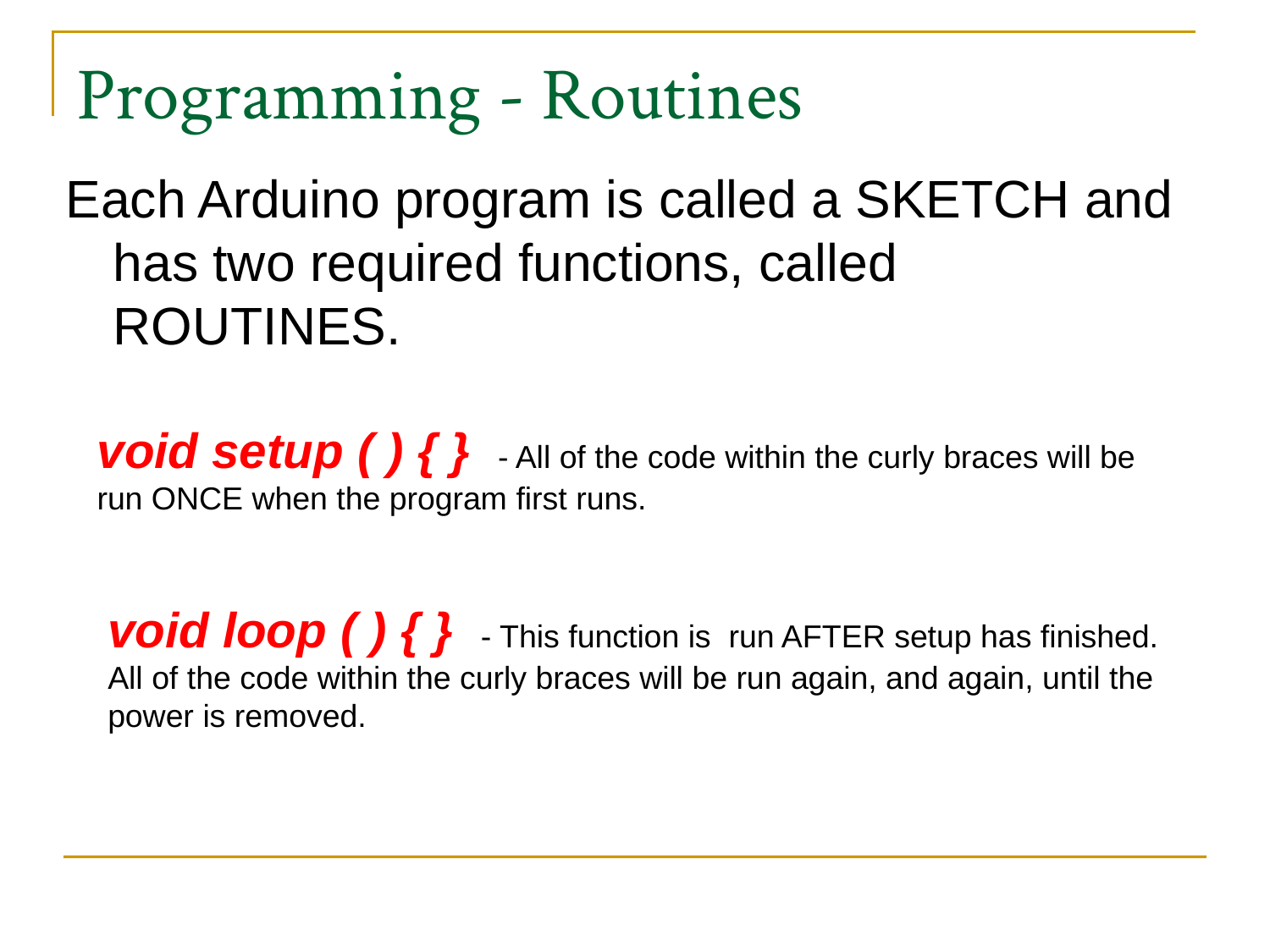

# Programming - Routines
Each Arduino program is called a SKETCH and has two required functions, called ROUTINES.
void setup ( ) { }  - All of the code within the curly braces will be run ONCE when the program first runs.
void loop ( ) { }  - This function is  run AFTER setup has finished. All of the code within the curly braces will be run again, and again, until the power is removed.